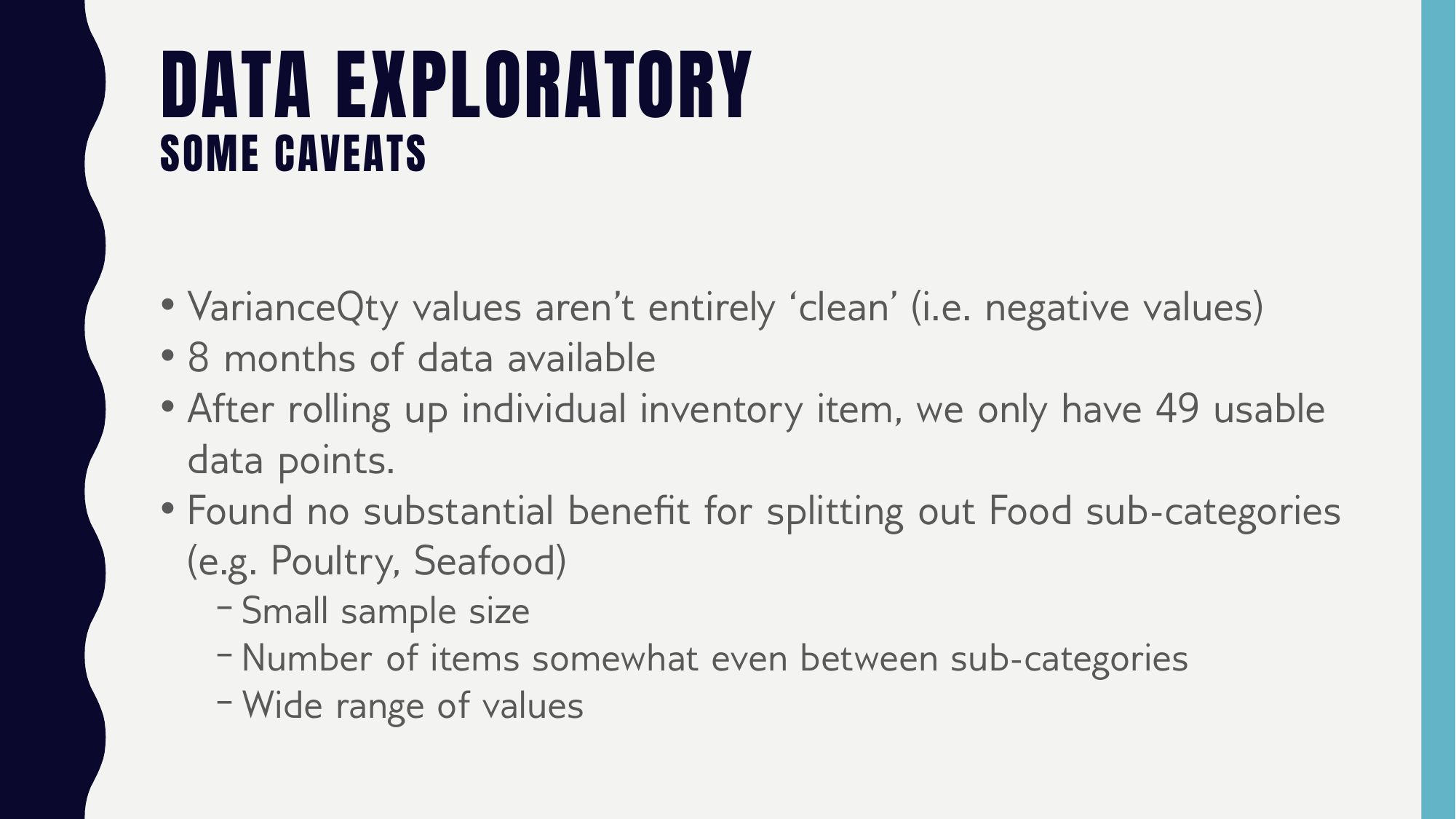

# Data exploratory some caveats
VarianceQty values aren’t entirely ‘clean’ (i.e. negative values)
8 months of data available
After rolling up individual inventory item, we only have 49 usable data points.
Found no substantial benefit for splitting out Food sub-categories (e.g. Poultry, Seafood)
Small sample size
Number of items somewhat even between sub-categories
Wide range of values